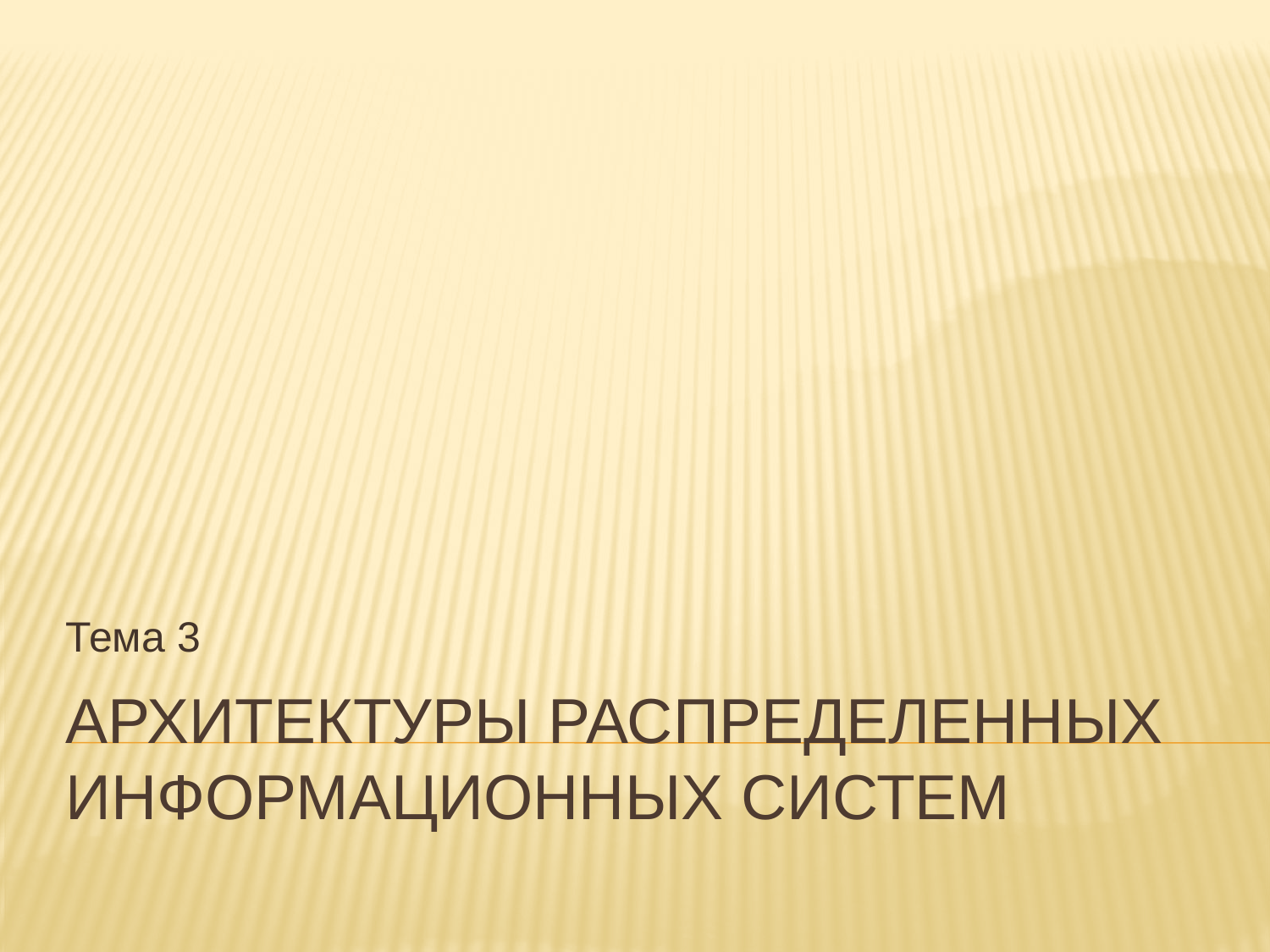

Тема 3
# Архитектуры распределенных информационных систем